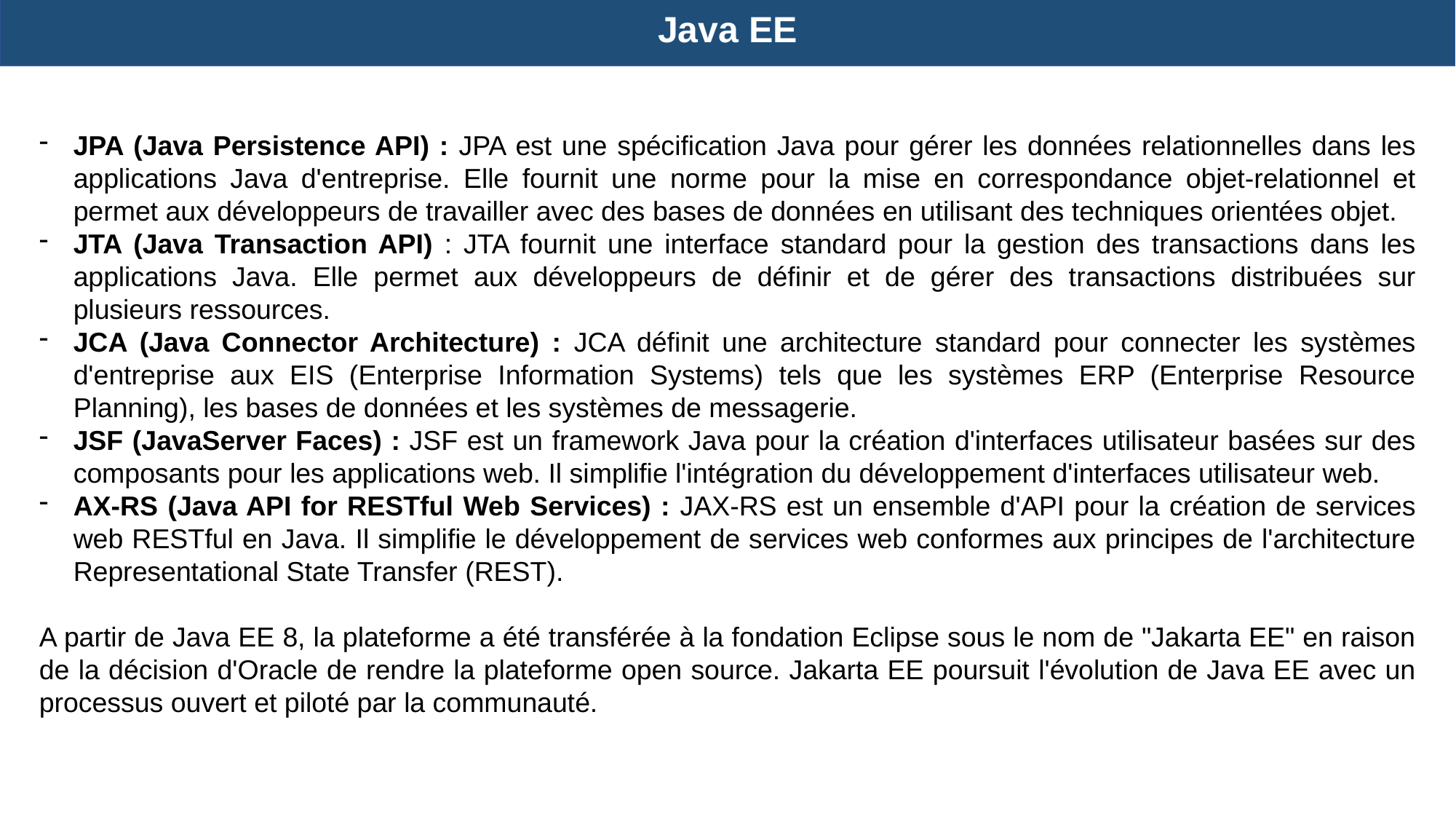

Java EE
JPA (Java Persistence API) : JPA est une spécification Java pour gérer les données relationnelles dans les applications Java d'entreprise. Elle fournit une norme pour la mise en correspondance objet-relationnel et permet aux développeurs de travailler avec des bases de données en utilisant des techniques orientées objet.
JTA (Java Transaction API) : JTA fournit une interface standard pour la gestion des transactions dans les applications Java. Elle permet aux développeurs de définir et de gérer des transactions distribuées sur plusieurs ressources.
JCA (Java Connector Architecture) : JCA définit une architecture standard pour connecter les systèmes d'entreprise aux EIS (Enterprise Information Systems) tels que les systèmes ERP (Enterprise Resource Planning), les bases de données et les systèmes de messagerie.
JSF (JavaServer Faces) : JSF est un framework Java pour la création d'interfaces utilisateur basées sur des composants pour les applications web. Il simplifie l'intégration du développement d'interfaces utilisateur web.
AX-RS (Java API for RESTful Web Services) : JAX-RS est un ensemble d'API pour la création de services web RESTful en Java. Il simplifie le développement de services web conformes aux principes de l'architecture Representational State Transfer (REST).

A partir de Java EE 8, la plateforme a été transférée à la fondation Eclipse sous le nom de "Jakarta EE" en raison de la décision d'Oracle de rendre la plateforme open source. Jakarta EE poursuit l'évolution de Java EE avec un processus ouvert et piloté par la communauté.